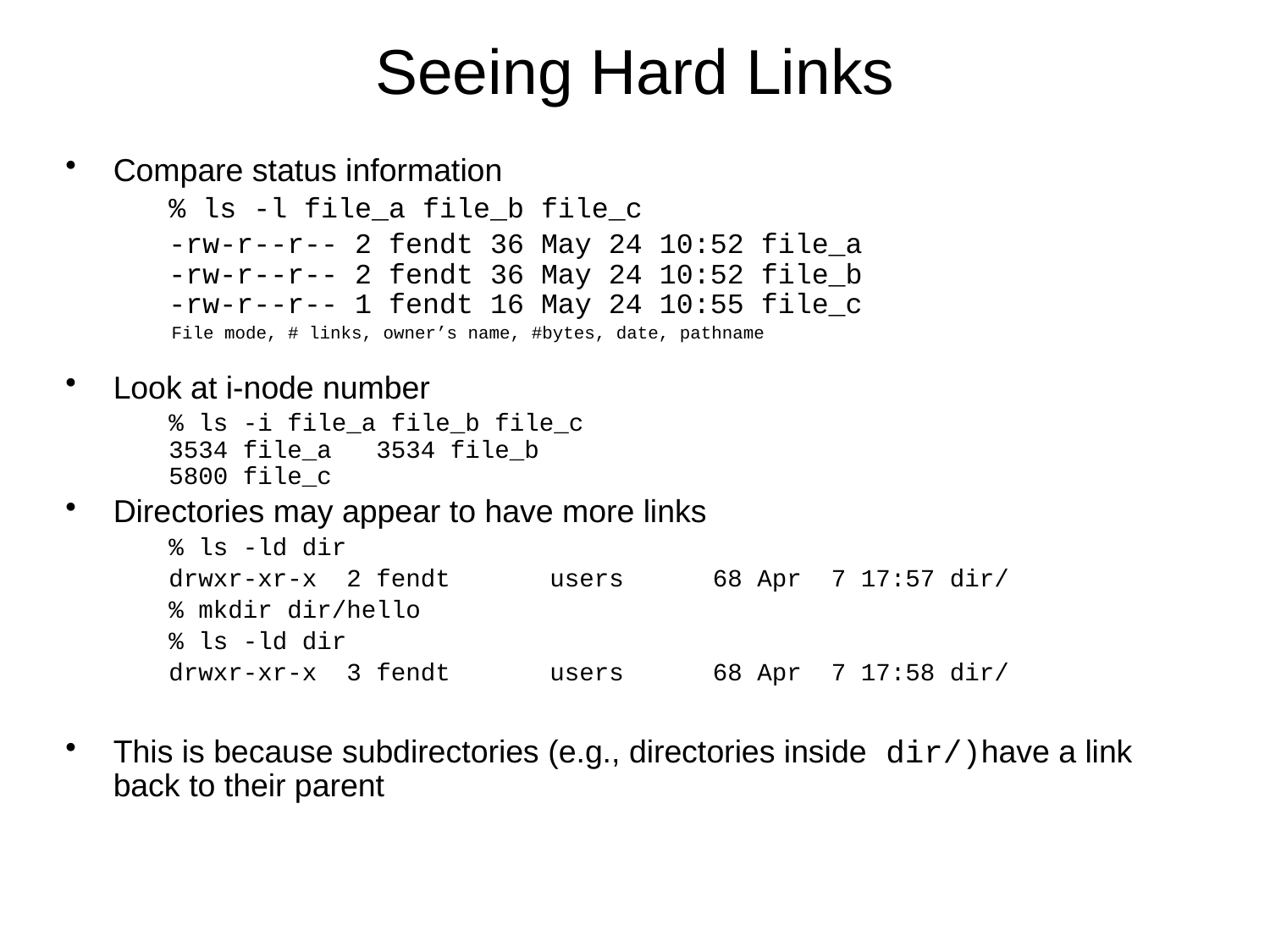

# Seeing Hard Links
Compare status information
	% ls -l file_a file_b file_c
 	-rw-r--r-- 2 fendt 36 May 24 10:52 file_a
-rw-r--r-- 2 fendt 36 May 24 10:52 file_b
-rw-r--r-- 1 fendt 16 May 24 10:55 file_c
    File mode, # links, owner’s name, #bytes, date, pathname
Look at i-node number
	% ls -i file_a file_b file_c
3534 file_a   3534 file_b
5800 file_c
Directories may appear to have more links
	% ls -ld dir
	drwxr-xr-x  2 fendt 	users      68 Apr  7 17:57 dir/
	% mkdir dir/hello
	% ls -ld dir
	drwxr-xr-x  3 fendt	users      68 Apr  7 17:58 dir/

This is because subdirectories (e.g., directories inside dir/)have a link back to their parent